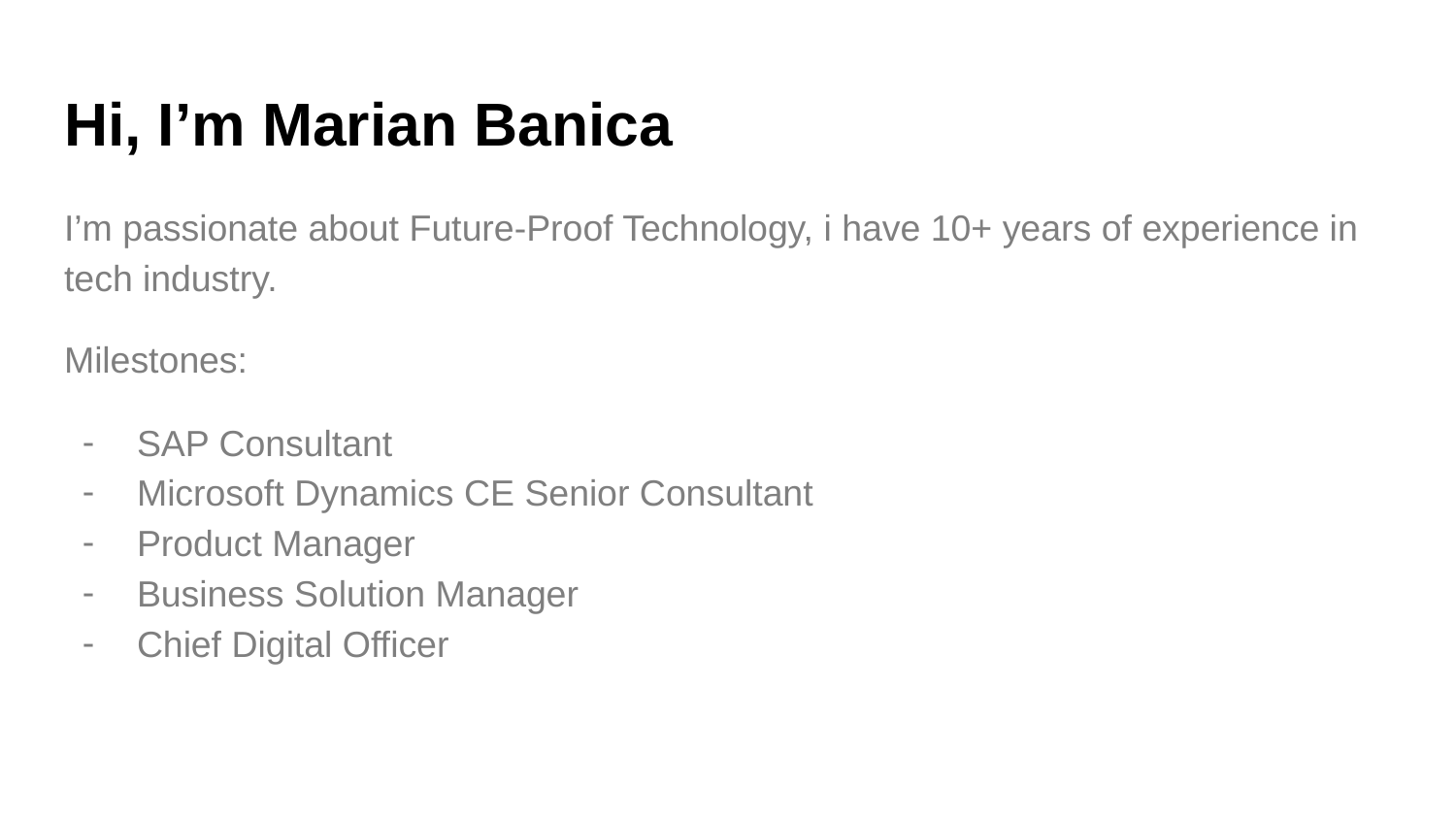

# Hi, I’m Marian Banica
I’m passionate about Future-Proof Technology, i have 10+ years of experience in tech industry.
Milestones:
SAP Consultant
Microsoft Dynamics CE Senior Consultant
Product Manager
Business Solution Manager
Chief Digital Officer